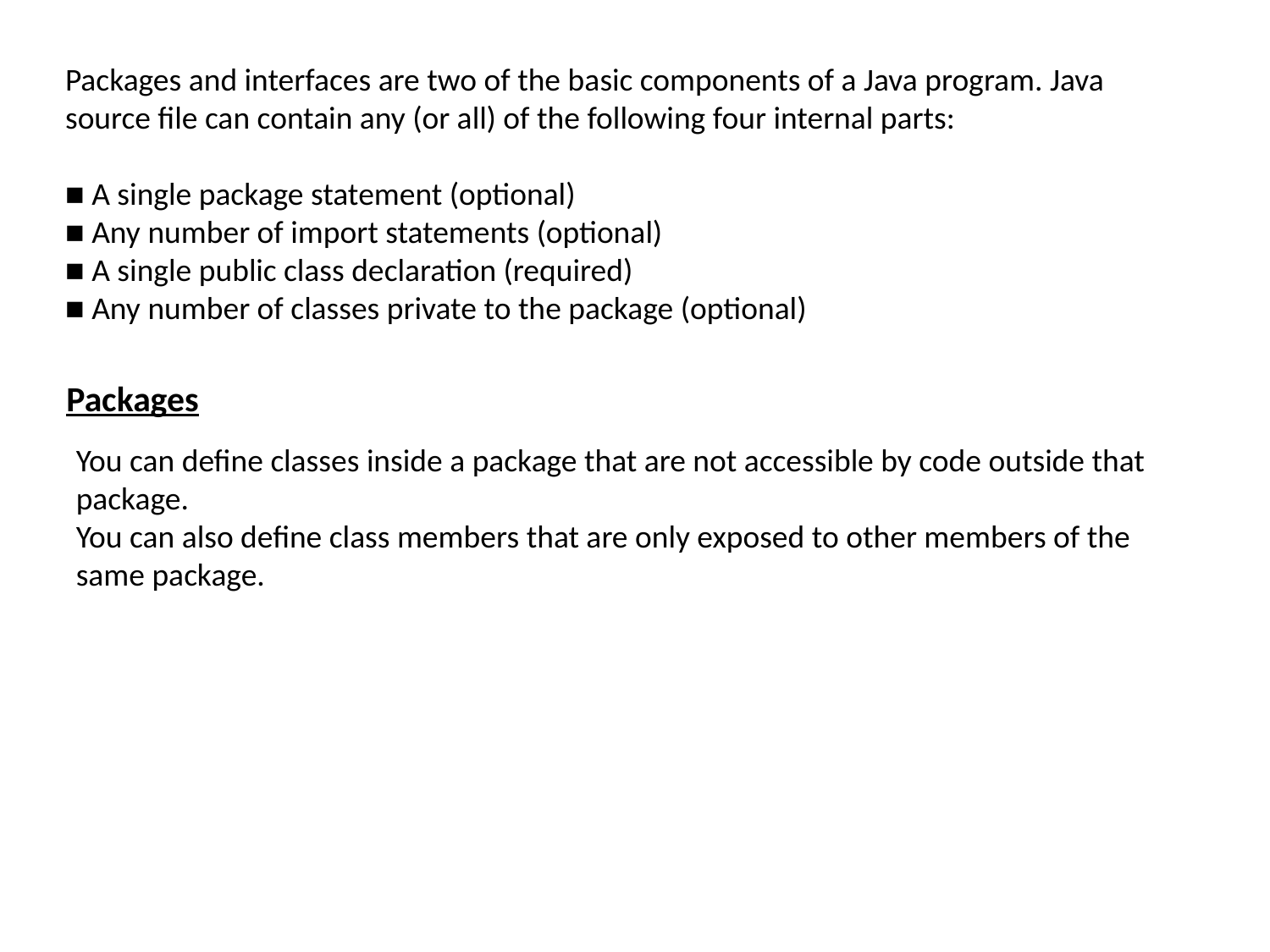

Packages and interfaces are two of the basic components of a Java program. Java source file can contain any (or all) of the following four internal parts:

■ A single package statement (optional)
■ Any number of import statements (optional)
■ A single public class declaration (required)
■ Any number of classes private to the package (optional)
Packages
You can define classes inside a package that are not accessible by code outside that package.
You can also define class members that are only exposed to other members of the same package.